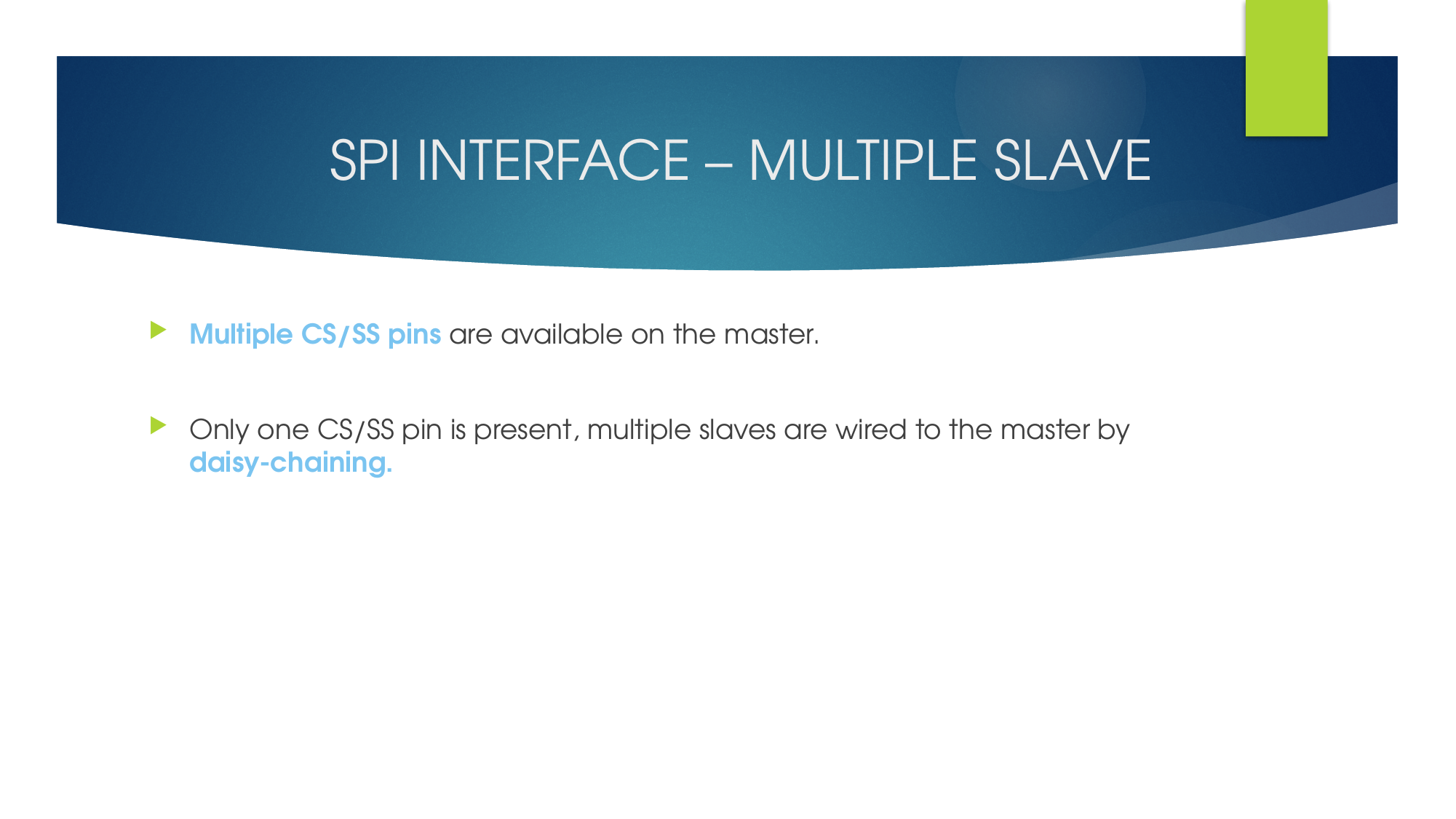

# SPI INTERFACE – MULTIPLE SLAVE
Multiple CS/SS pins are available on the master.

Only one CS/SS pin is present, multiple slaves are wired to the master by daisy-chaining.